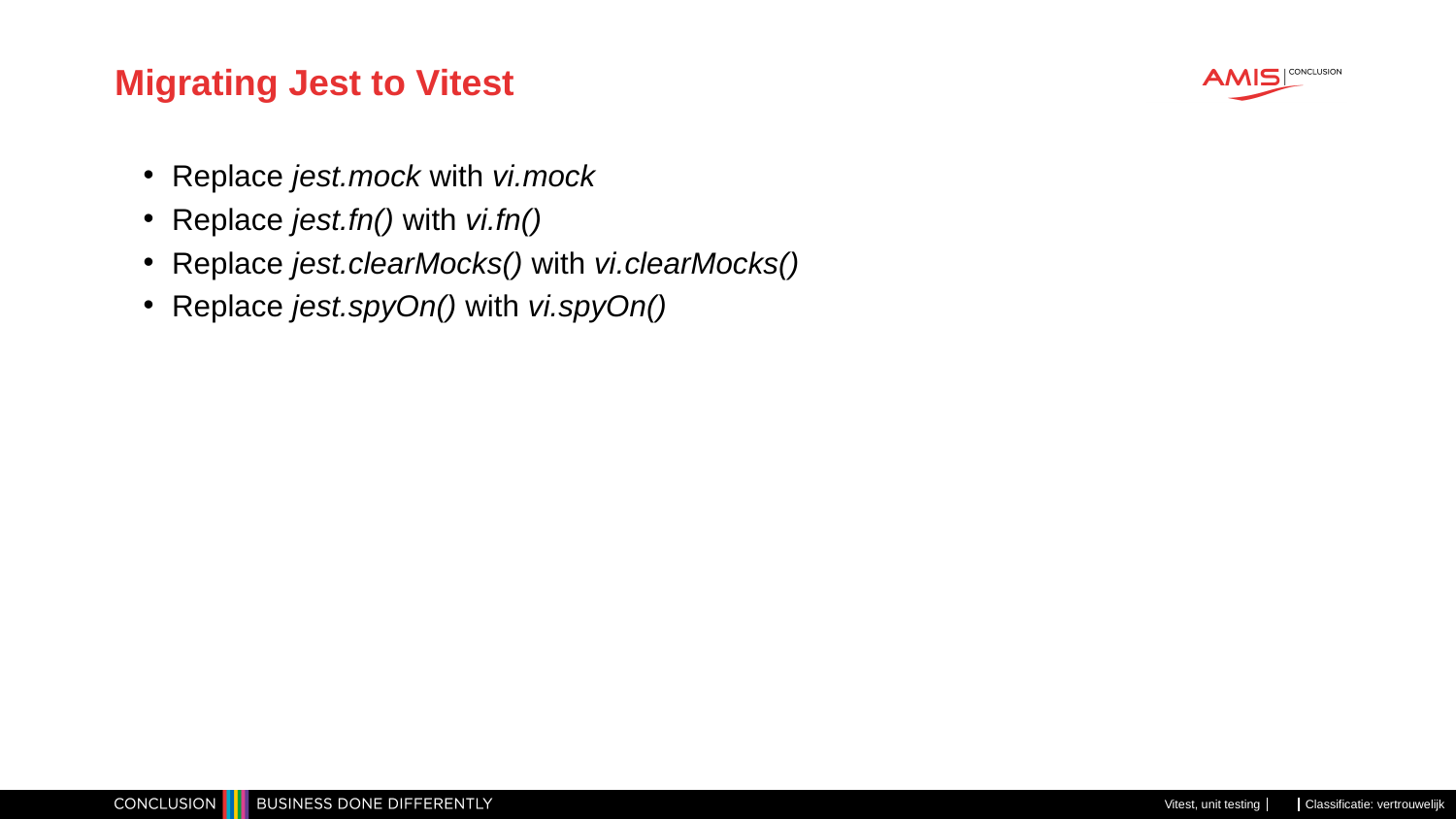

# Migrating Jest to Vitest
Replace jest.mock with vi.mock
Replace jest.fn() with vi.fn()
Replace jest.clearMocks() with vi.clearMocks()
Replace jest.spyOn() with vi.spyOn()

Vitest, unit testing